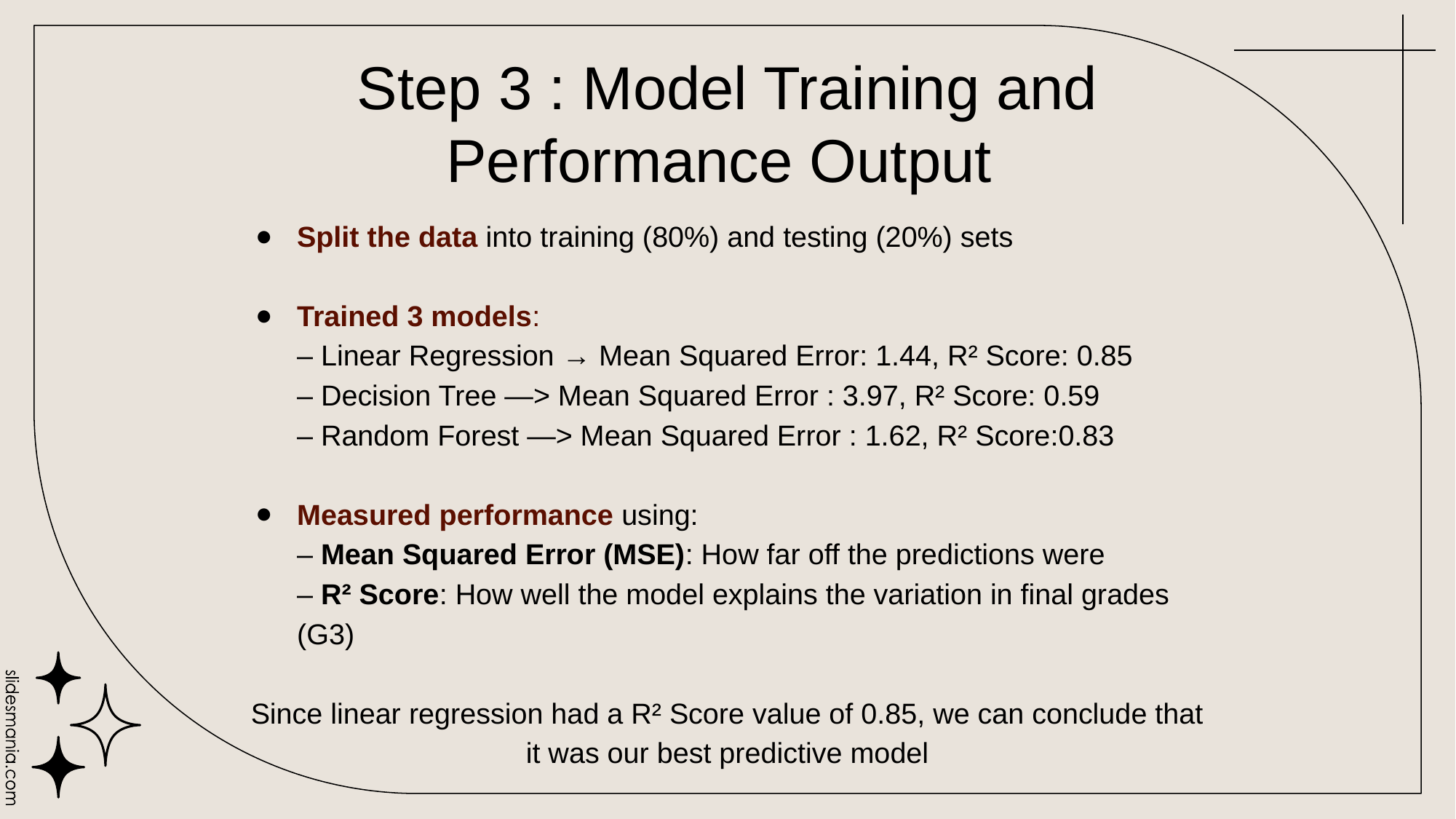

# Step 3 : Model Training and Performance Output
Split the data into training (80%) and testing (20%) sets

Trained 3 models:
– Linear Regression → Mean Squared Error: 1.44, R² Score: 0.85
– Decision Tree —> Mean Squared Error : 3.97, R² Score: 0.59
– Random Forest —> Mean Squared Error : 1.62, R² Score:0.83

Measured performance using:
– Mean Squared Error (MSE): How far off the predictions were
– R² Score: How well the model explains the variation in final grades (G3)

Since linear regression had a R² Score value of 0.85, we can conclude that it was our best predictive model